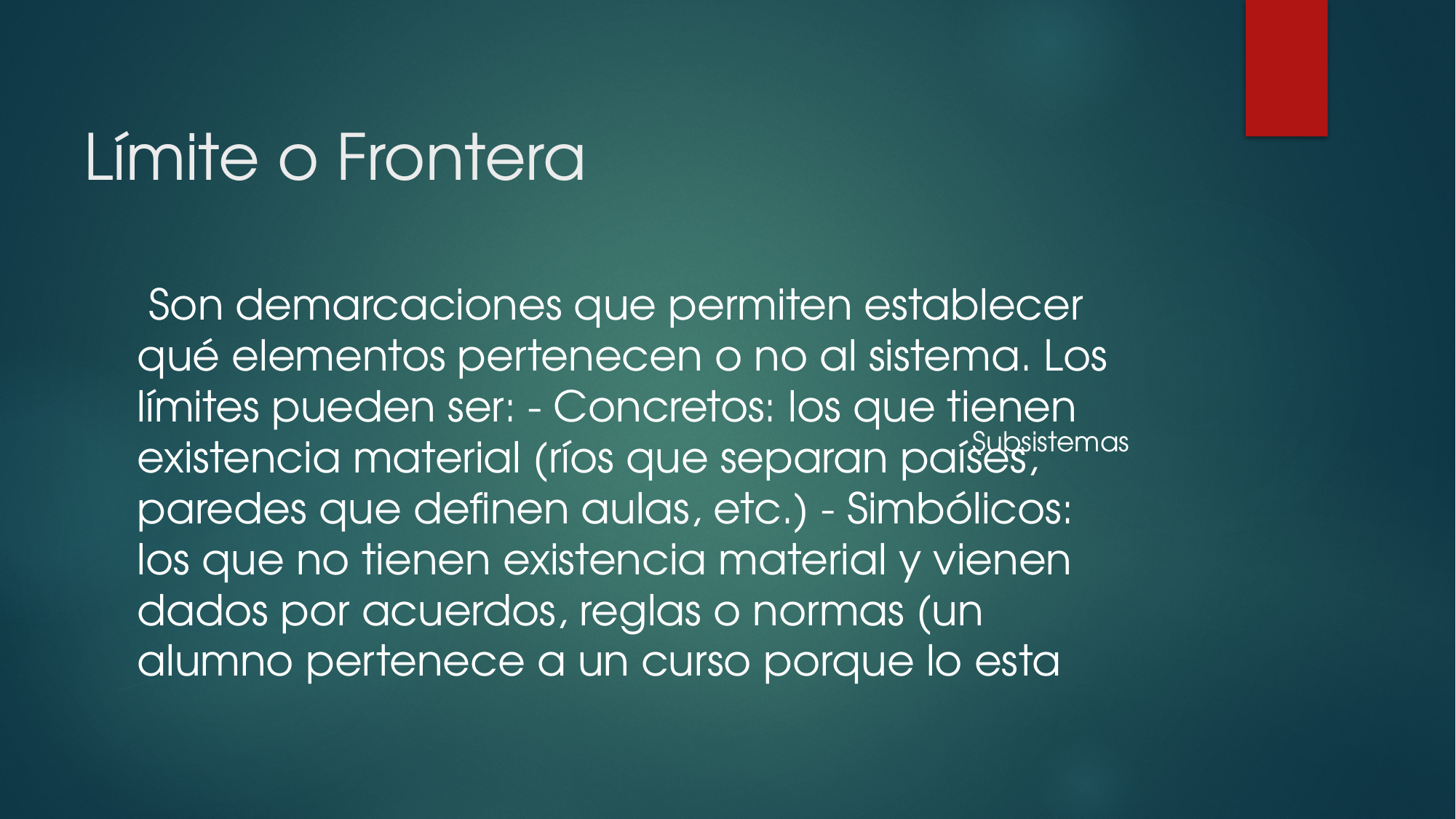

# Límite o Frontera

 Son demarcaciones que permiten establecer qué elementos pertenecen o no al sistema. Los límites pueden ser: - Concretos: los que tienen existencia material (ríos que separan países, paredes que definen aulas, etc.) - Simbólicos: los que no tienen existencia material y vienen dados por acuerdos, reglas o normas (un alumno pertenece a un curso porque lo esta
Subsistemas